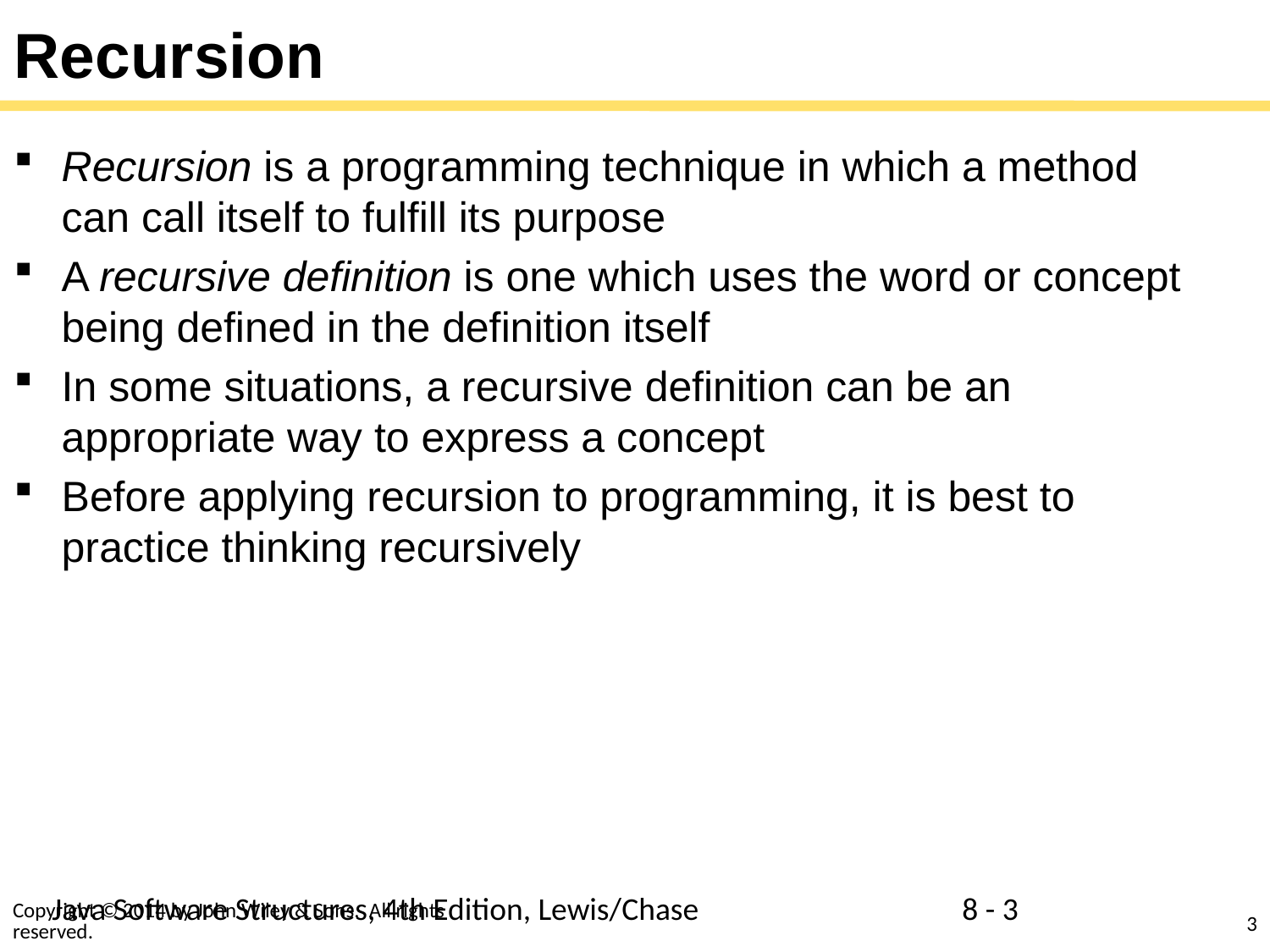

# Recursion
Recursion is a programming technique in which a method can call itself to fulfill its purpose
A recursive definition is one which uses the word or concept being defined in the definition itself
In some situations, a recursive definition can be an appropriate way to express a concept
Before applying recursion to programming, it is best to practice thinking recursively

Java Software Structures, 4th Edition, Lewis/Chase
8 - 3